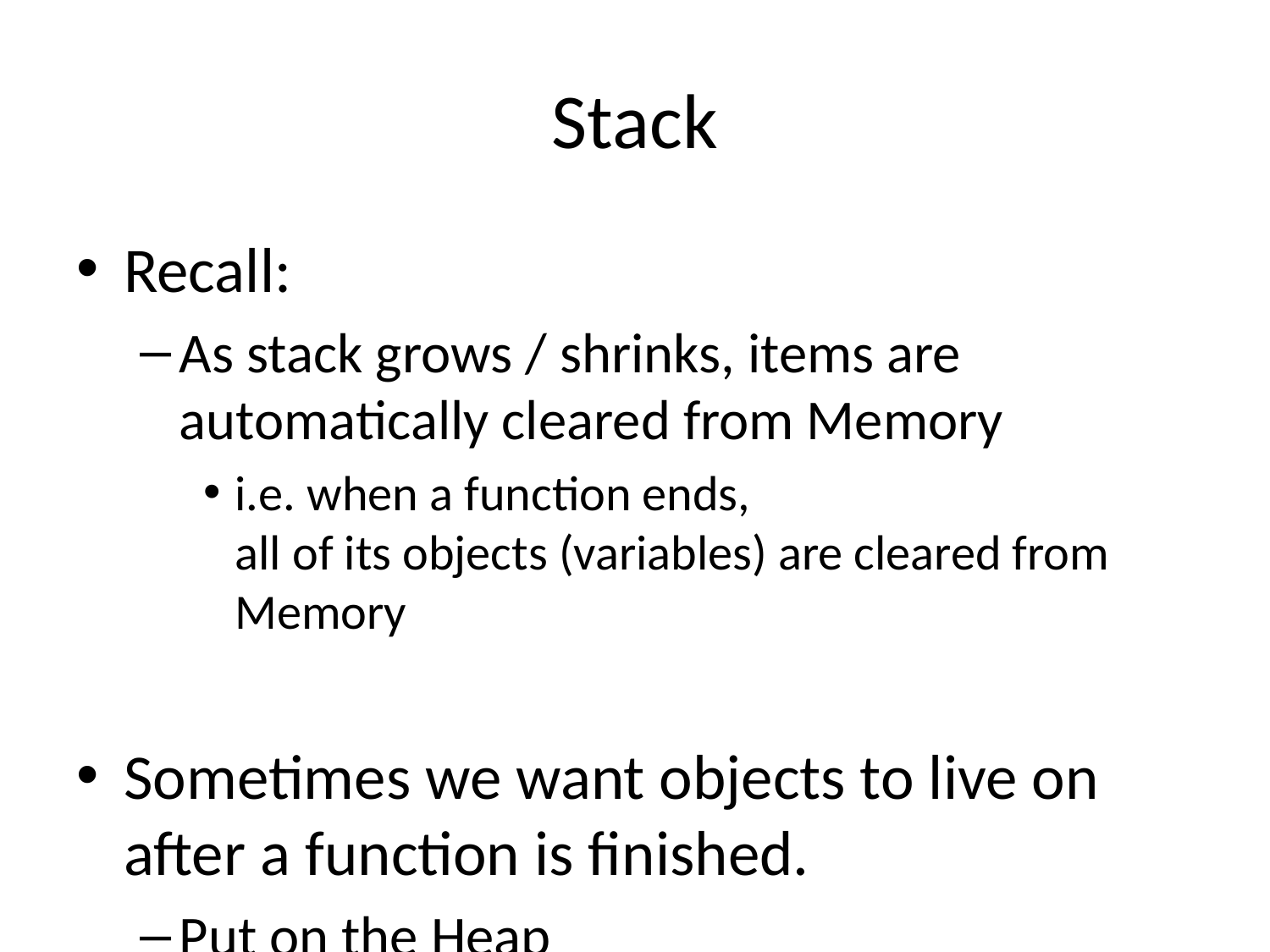

# Stack
Recall:
As stack grows / shrinks, items are automatically cleared from Memory
i.e. when a function ends,
all of its objects (variables) are cleared from Memory

Sometimes we want objects to live on
after a function is finished.
Put on the Heap